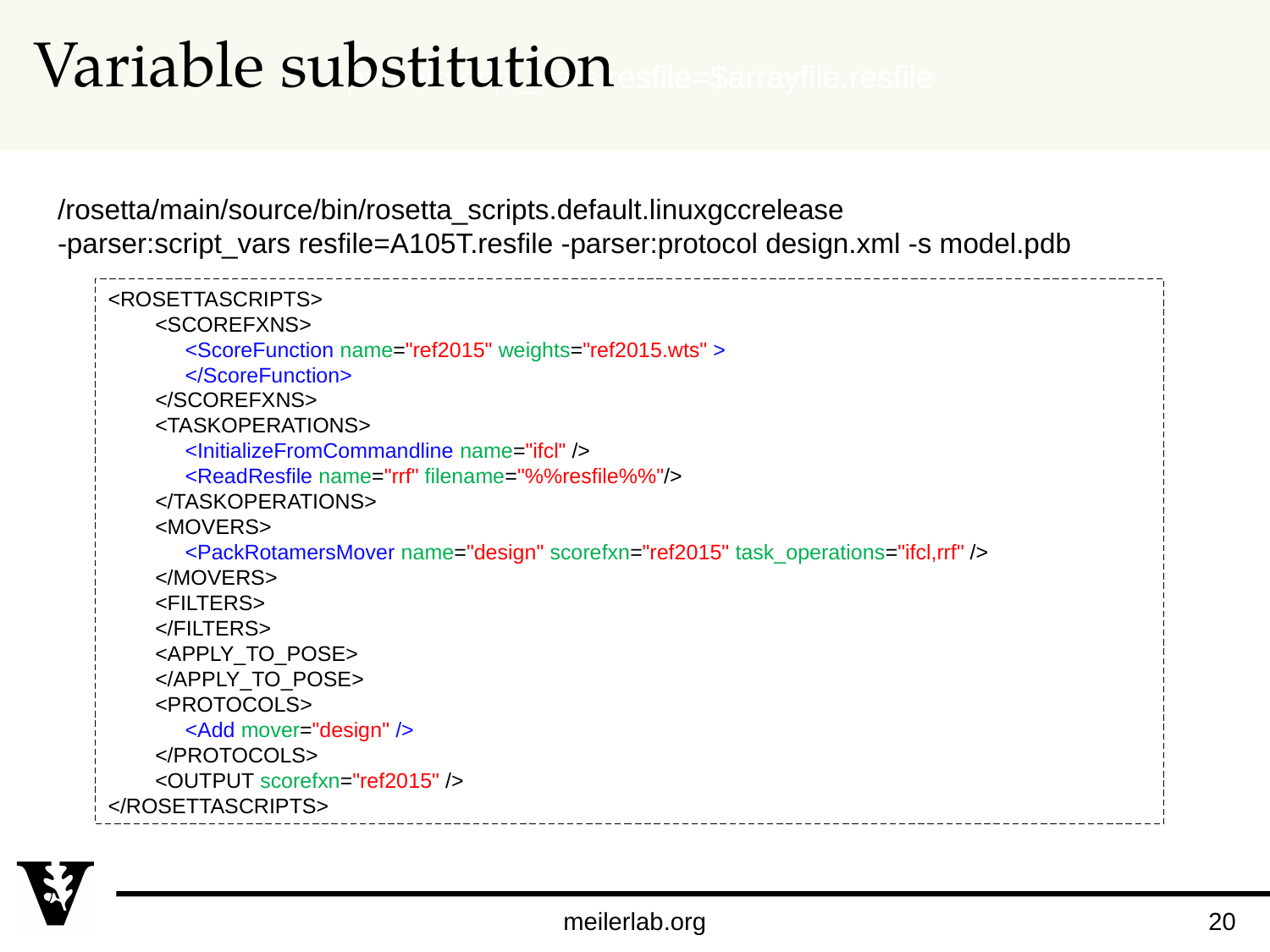

-parser:script_vars resfile=$arrayfile.resfile
# Variable substitution
/rosetta/main/source/bin/rosetta_scripts.default.linuxgccrelease
-parser:script_vars resfile=A105T.resfile -parser:protocol design.xml -s model.pdb
<ROSETTASCRIPTS>
        <SCOREFXNS>
             <ScoreFunction name="ref2015" weights="ref2015.wts" >
             </ScoreFunction>
        </SCOREFXNS>
        <TASKOPERATIONS>
             <InitializeFromCommandline name="ifcl" />
             <ReadResfile name="rrf" filename="%%resfile%%"/>
        </TASKOPERATIONS>
        <MOVERS>
             <PackRotamersMover name="design" scorefxn="ref2015" task_operations="ifcl,rrf" />
        </MOVERS>
        <FILTERS>
        </FILTERS>
        <APPLY_TO_POSE>
        </APPLY_TO_POSE>
        <PROTOCOLS>
             <Add mover="design" />
        </PROTOCOLS>
        <OUTPUT scorefxn="ref2015" />
</ROSETTASCRIPTS>
meilerlab.org
20